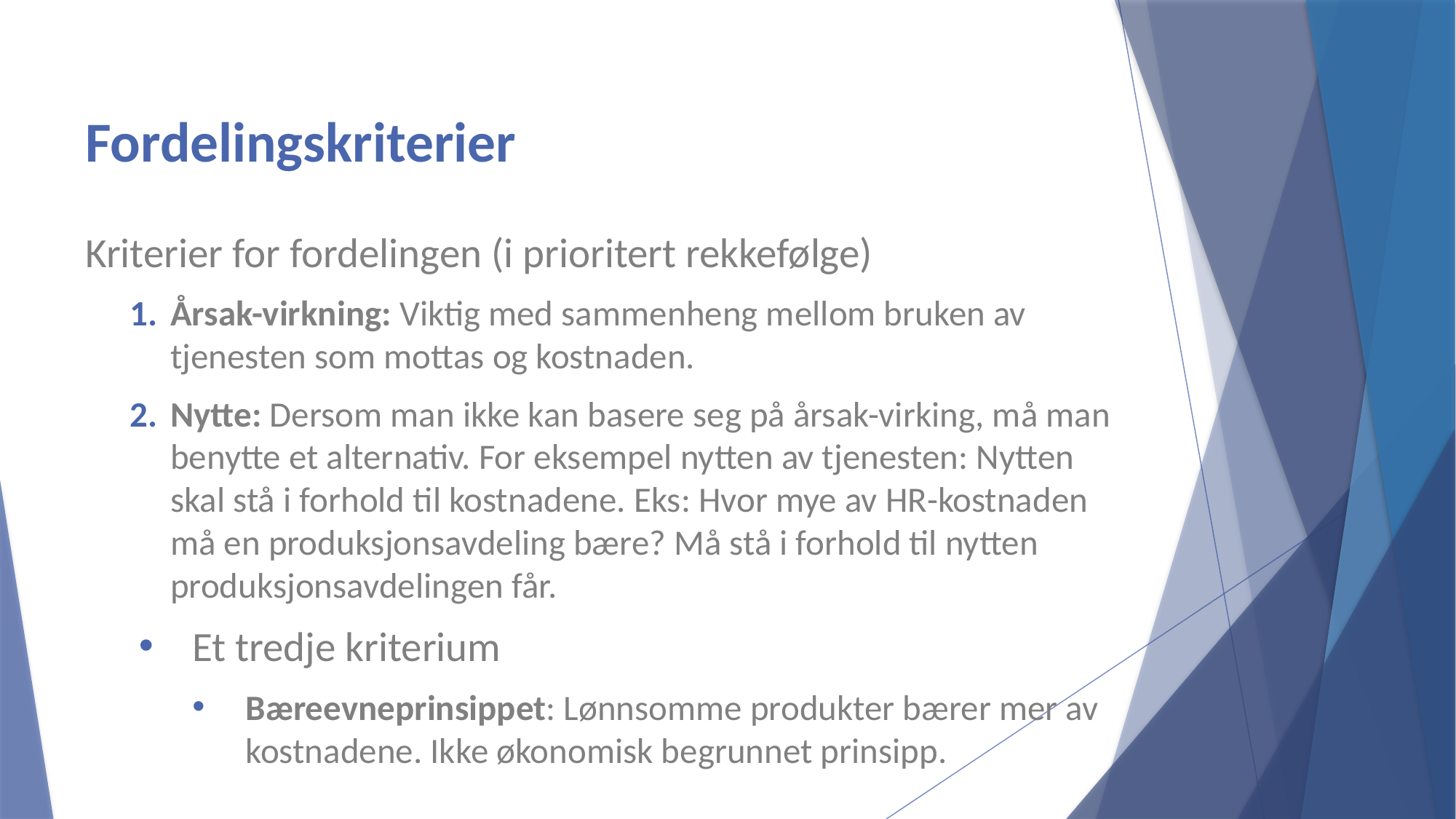

# Fordelingskriterier
Kriterier for fordelingen (i prioritert rekkefølge)
Årsak-virkning: Viktig med sammenheng mellom bruken av tjenesten som mottas og kostnaden.
Nytte: Dersom man ikke kan basere seg på årsak-virking, må man benytte et alternativ. For eksempel nytten av tjenesten: Nytten skal stå i forhold til kostnadene. Eks: Hvor mye av HR-kostnaden må en produksjonsavdeling bære? Må stå i forhold til nytten produksjonsavdelingen får.
Et tredje kriterium
Bæreevneprinsippet: Lønnsomme produkter bærer mer av kostnadene. Ikke økonomisk begrunnet prinsipp.